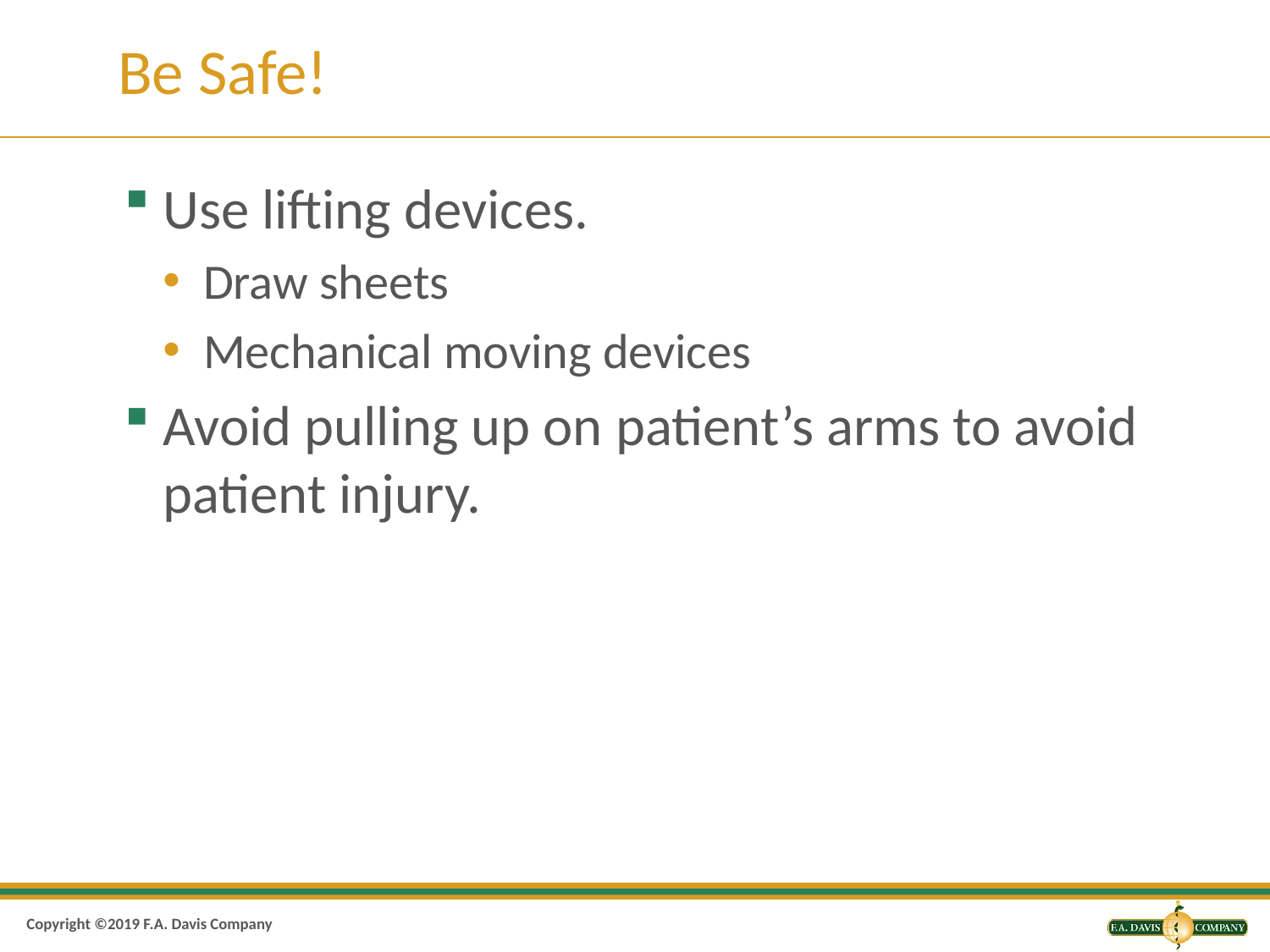

# Be Safe!
Use lifting devices.
Draw sheets
Mechanical moving devices
Avoid pulling up on patient’s arms to avoid patient injury.